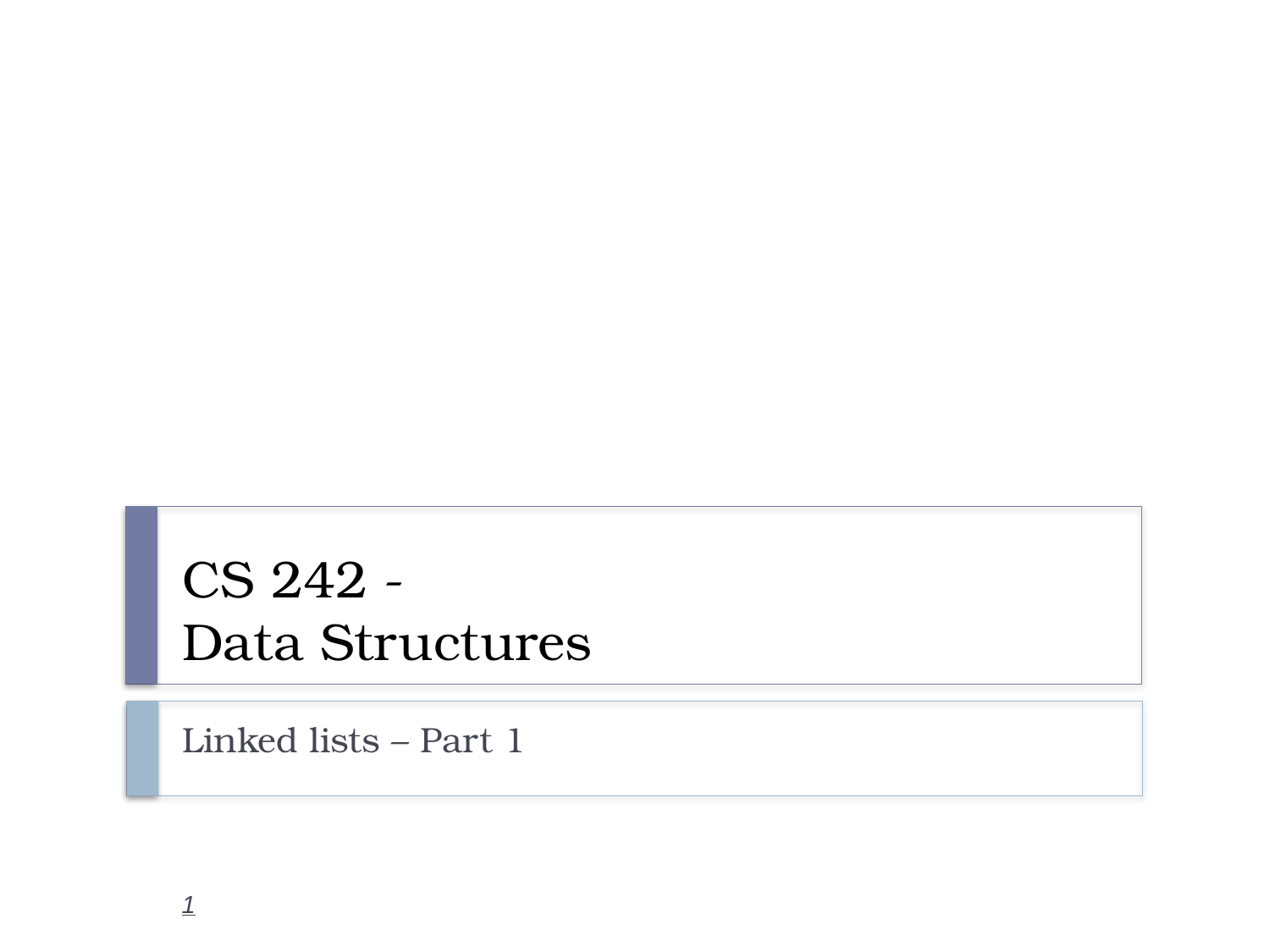

# CS 242 - Data Structures
Linked lists – Part 1
1